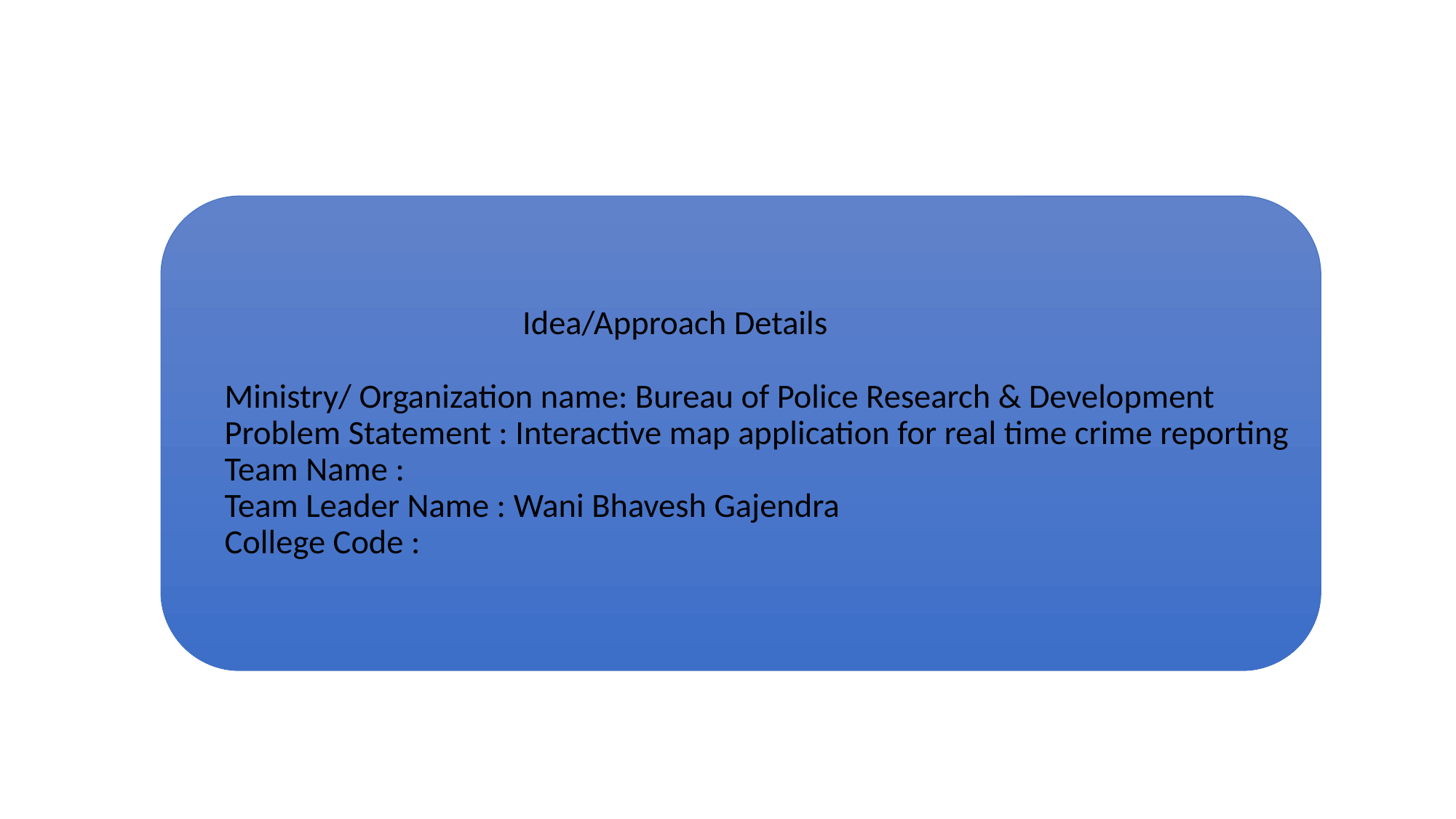

# Idea/Approach Details Ministry/ Organization name: Bureau of Police Research & Development Problem Statement : Interactive map application for real time crime reporting Team Name : Team Leader Name : Wani Bhavesh Gajendra College Code :